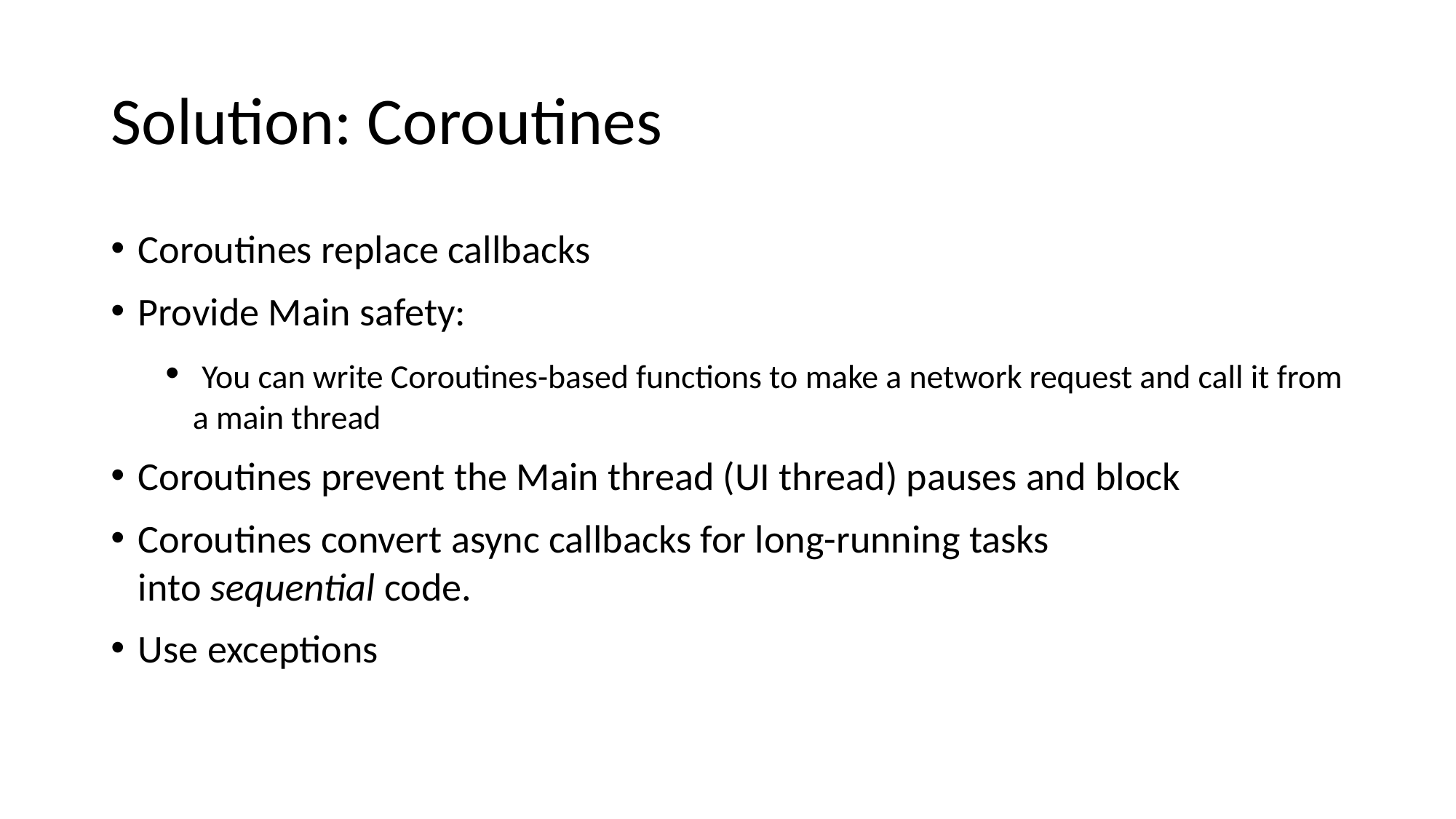

# Solution: Coroutines
Coroutines replace callbacks
Provide Main safety:
 You can write Coroutines-based functions to make a network request and call it from a main thread
Coroutines prevent the Main thread (UI thread) pauses and block
Coroutines convert async callbacks for long-running tasks into sequential code.
Use exceptions